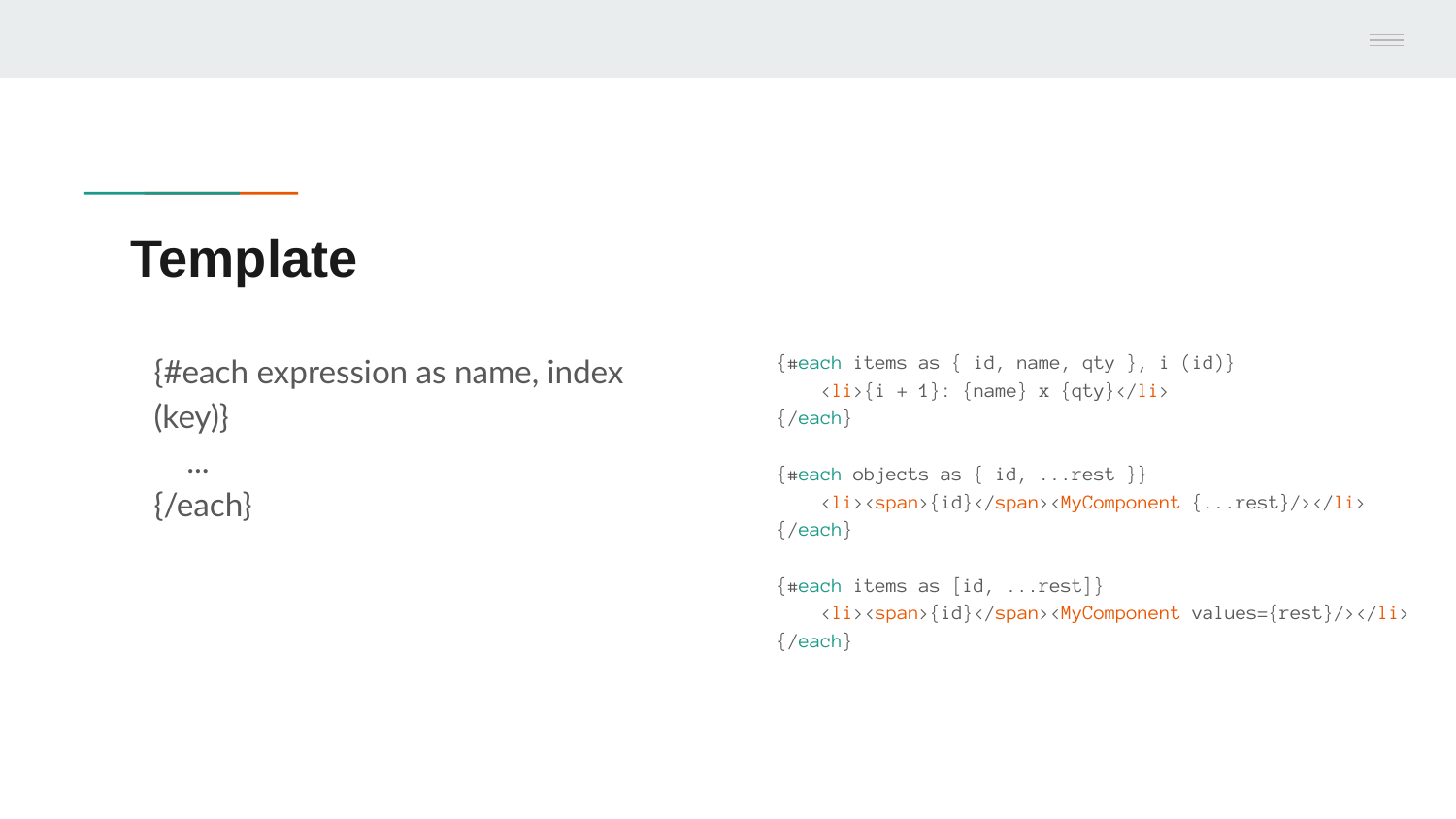

# Template
{#each expression as name, index (key)}
    ...
{/each}
{#each items as { id, name, qty }, i (id)}
    <li>{i + 1}: {name} x {qty}</li>
{/each}

{#each objects as { id, ...rest }}
    <li><span>{id}</span><MyComponent {...rest}/></li>
{/each}

{#each items as [id, ...rest]}
    <li><span>{id}</span><MyComponent values={rest}/></li>
{/each}